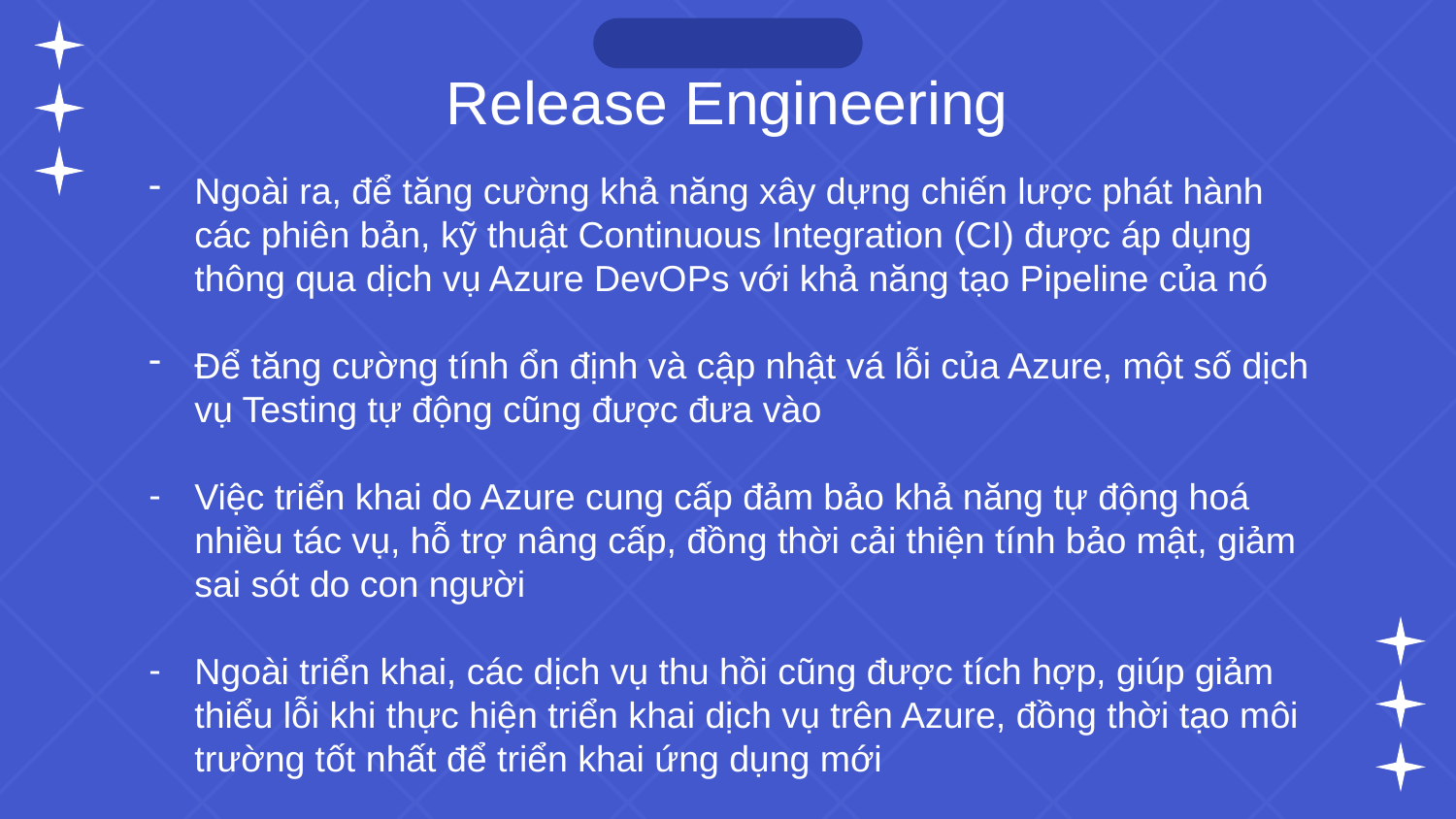

# Release Engineering
Ngoài ra, để tăng cường khả năng xây dựng chiến lược phát hành các phiên bản, kỹ thuật Continuous Integration (CI) được áp dụng thông qua dịch vụ Azure DevOPs với khả năng tạo Pipeline của nó

Để tăng cường tính ổn định và cập nhật vá lỗi của Azure, một số dịch vụ Testing tự động cũng được đưa vào

Việc triển khai do Azure cung cấp đảm bảo khả năng tự động hoá nhiều tác vụ, hỗ trợ nâng cấp, đồng thời cải thiện tính bảo mật, giảm sai sót do con người

Ngoài triển khai, các dịch vụ thu hồi cũng được tích hợp, giúp giảm thiểu lỗi khi thực hiện triển khai dịch vụ trên Azure, đồng thời tạo môi trường tốt nhất để triển khai ứng dụng mới